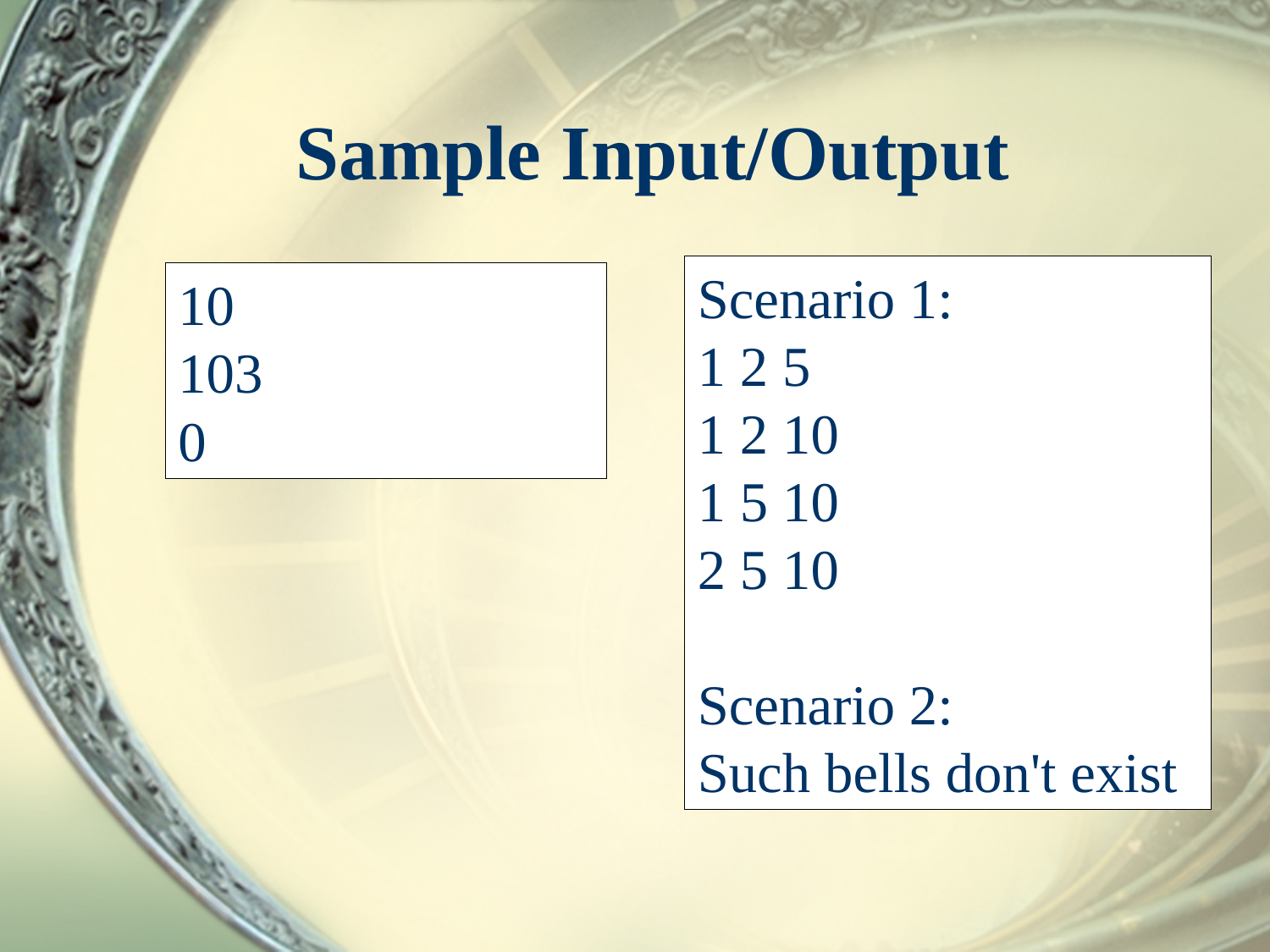

# Sample Input/Output
Scenario 1:
1 2 5
1 2 10
1 5 10
2 5 10

Scenario 2:
Such bells don't exist
10
103
0